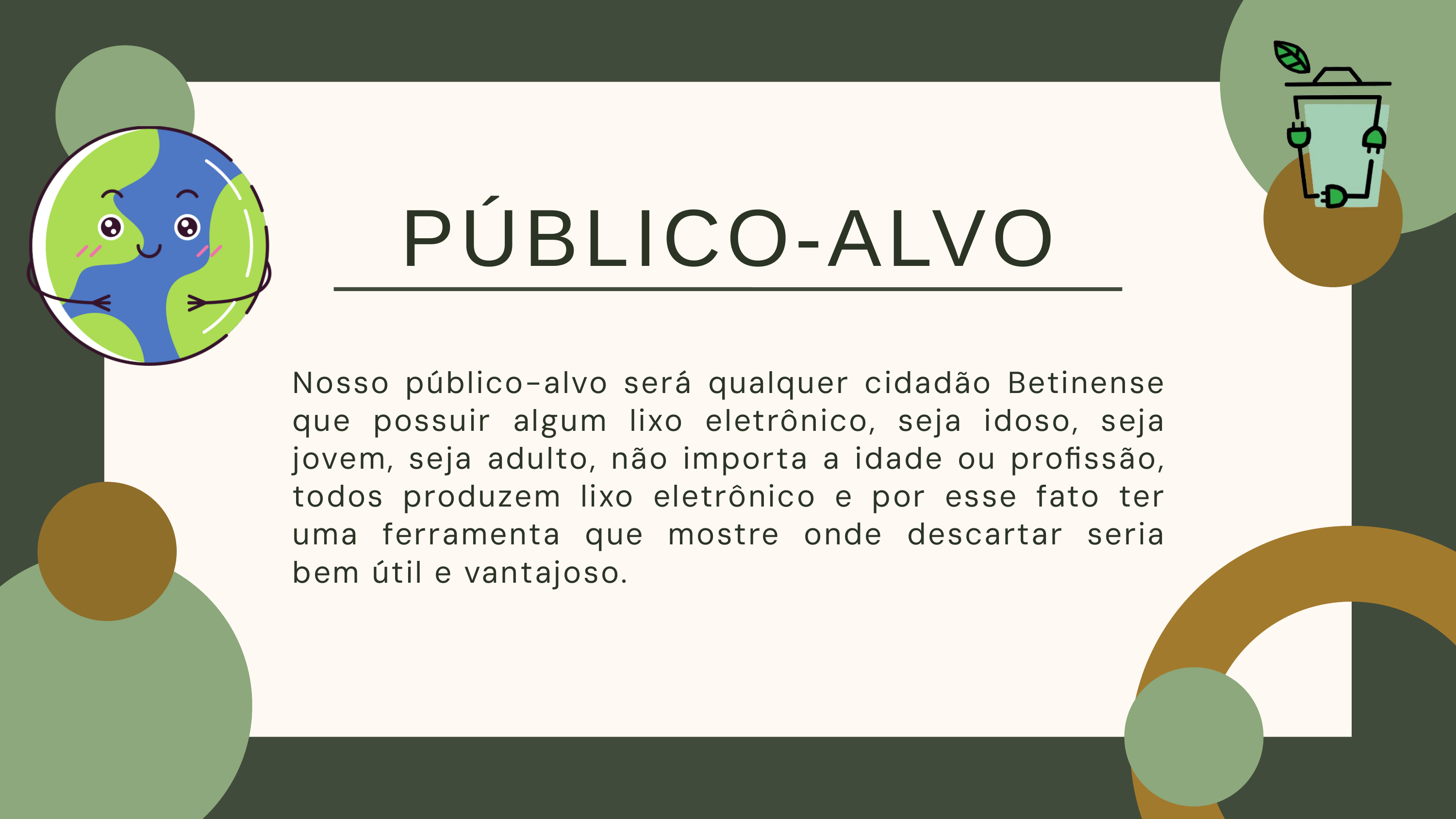

PÚBLICO-ALVO

Nosso público-alvo será qualquer cidadão Betinense que possuir algum lixo eletrônico, seja idoso, seja jovem, seja adulto, não importa a idade ou profissão, todos produzem lixo eletrônico e por esse fato ter uma ferramenta que mostre onde descartar seria bem útil e vantajoso.